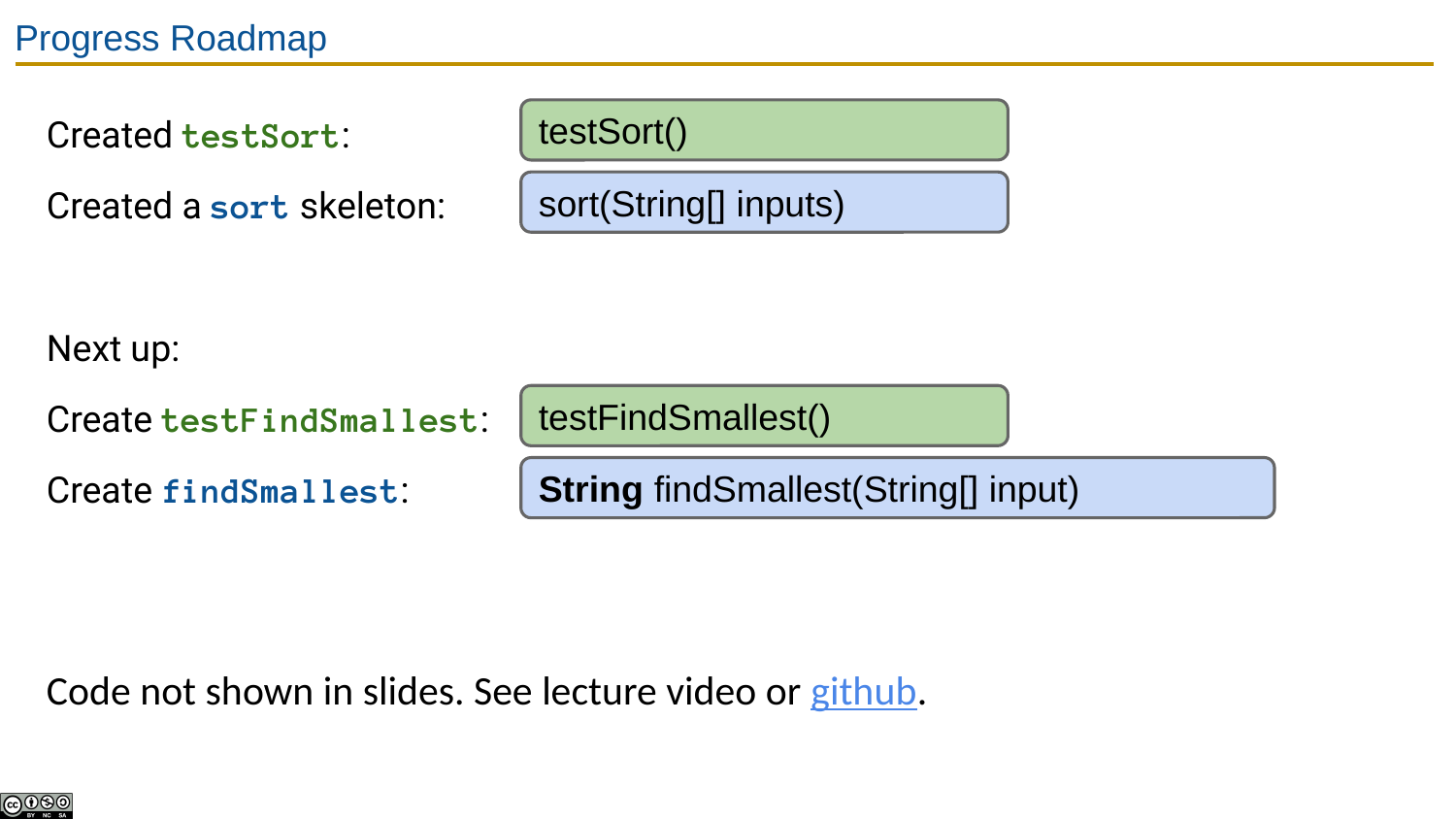

# Progress Roadmap
Created testSort:
Created a sort skeleton:

Next up:
Create testFindSmallest:
Create findSmallest:

Code not shown in slides. See lecture video or github.
testSort()
sort(String[] inputs)
testFindSmallest()
String findSmallest(String[] input)